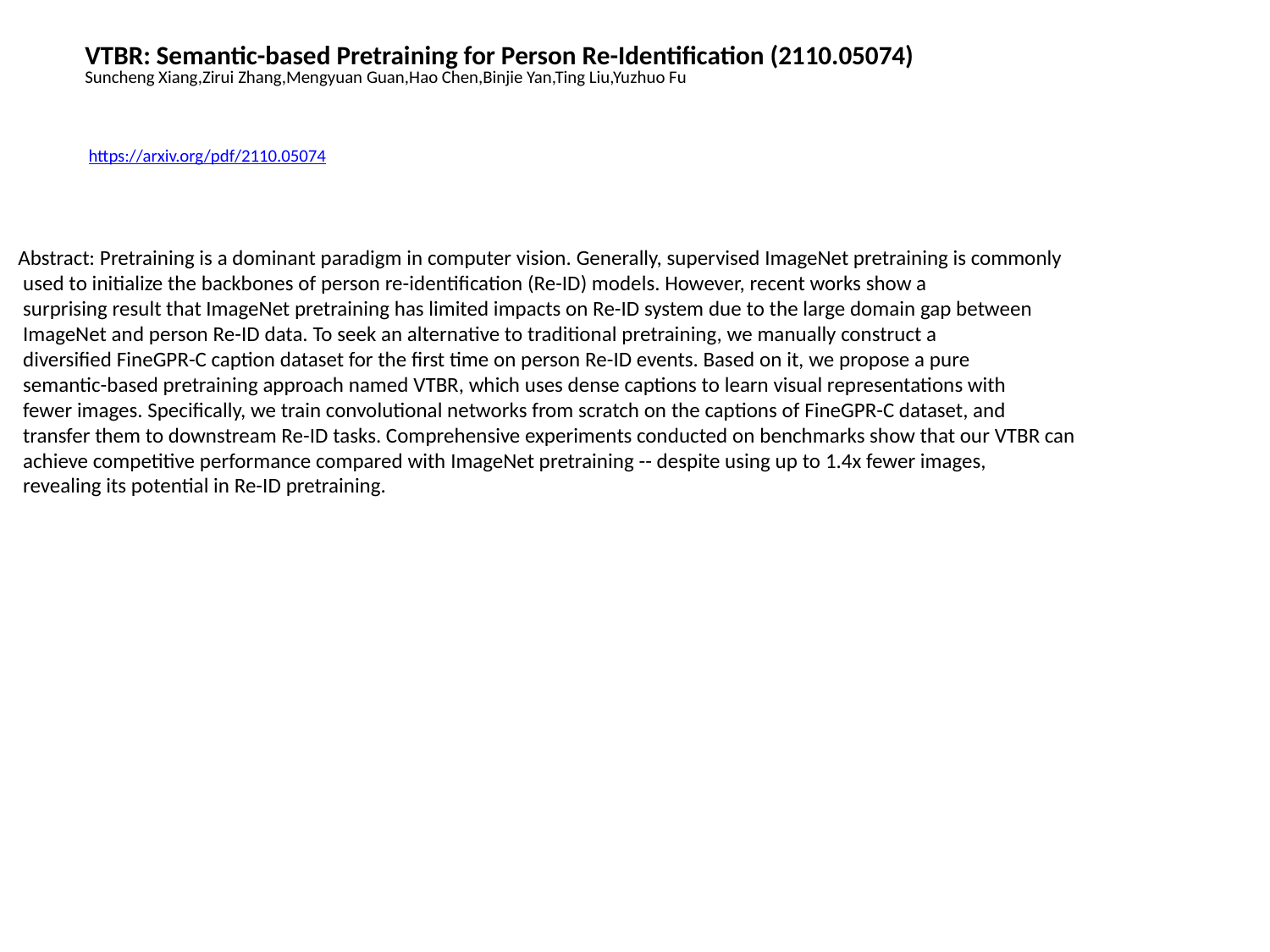

VTBR: Semantic-based Pretraining for Person Re-Identification (2110.05074)
Suncheng Xiang,Zirui Zhang,Mengyuan Guan,Hao Chen,Binjie Yan,Ting Liu,Yuzhuo Fu

https://arxiv.org/pdf/2110.05074

Abstract: Pretraining is a dominant paradigm in computer vision. Generally, supervised ImageNet pretraining is commonly
 used to initialize the backbones of person re-identification (Re-ID) models. However, recent works show a
 surprising result that ImageNet pretraining has limited impacts on Re-ID system due to the large domain gap between
 ImageNet and person Re-ID data. To seek an alternative to traditional pretraining, we manually construct a
 diversified FineGPR-C caption dataset for the first time on person Re-ID events. Based on it, we propose a pure
 semantic-based pretraining approach named VTBR, which uses dense captions to learn visual representations with
 fewer images. Specifically, we train convolutional networks from scratch on the captions of FineGPR-C dataset, and
 transfer them to downstream Re-ID tasks. Comprehensive experiments conducted on benchmarks show that our VTBR can
 achieve competitive performance compared with ImageNet pretraining -- despite using up to 1.4x fewer images,
 revealing its potential in Re-ID pretraining.